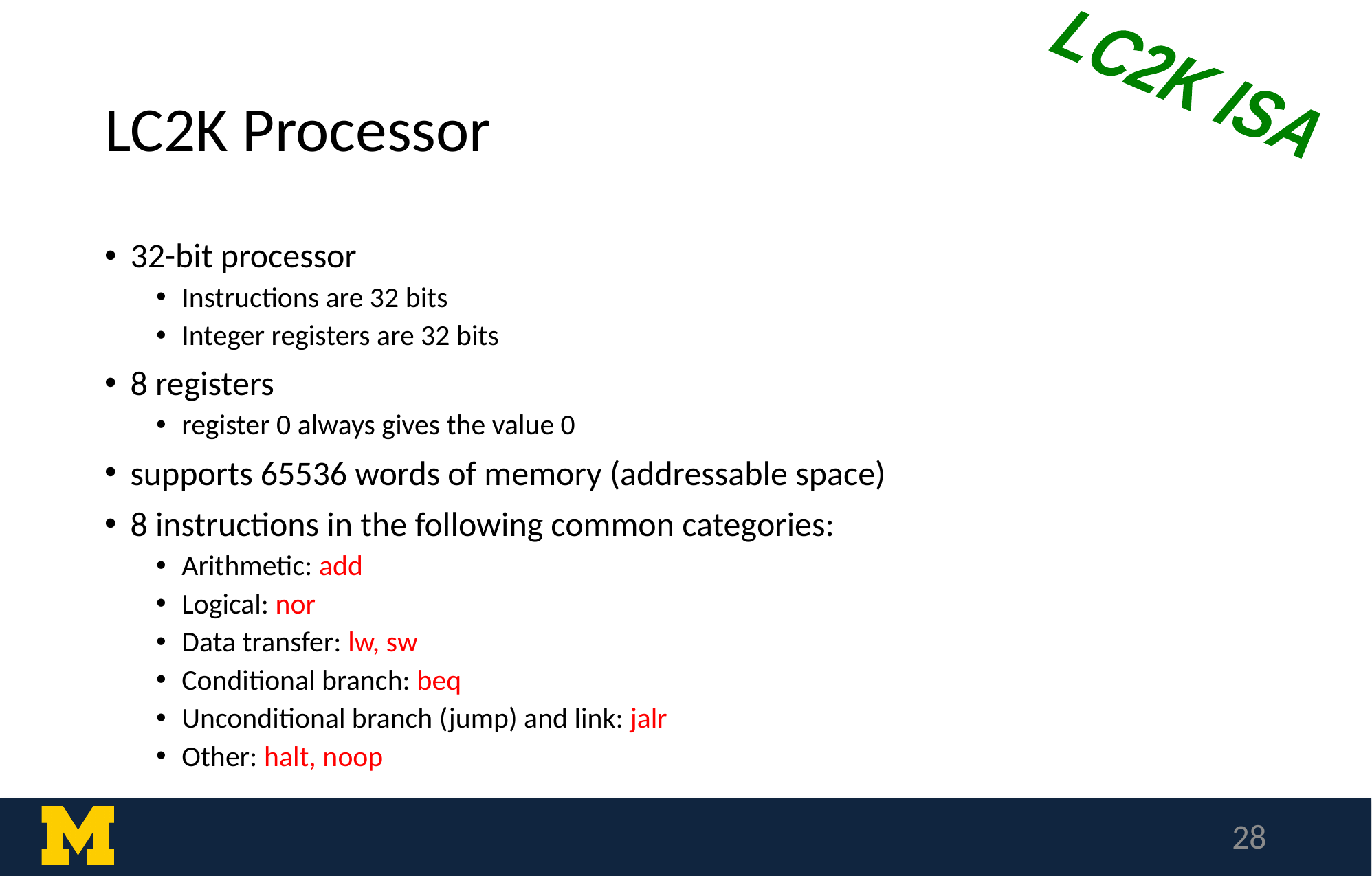

LC2K ISA
# LC2K Processor
32-bit processor
Instructions are 32 bits
Integer registers are 32 bits
8 registers
register 0 always gives the value 0
supports 65536 words of memory (addressable space)
8 instructions in the following common categories:
Arithmetic: add
Logical: nor
Data transfer: lw, sw
Conditional branch: beq
Unconditional branch (jump) and link: jalr
Other: halt, noop

28